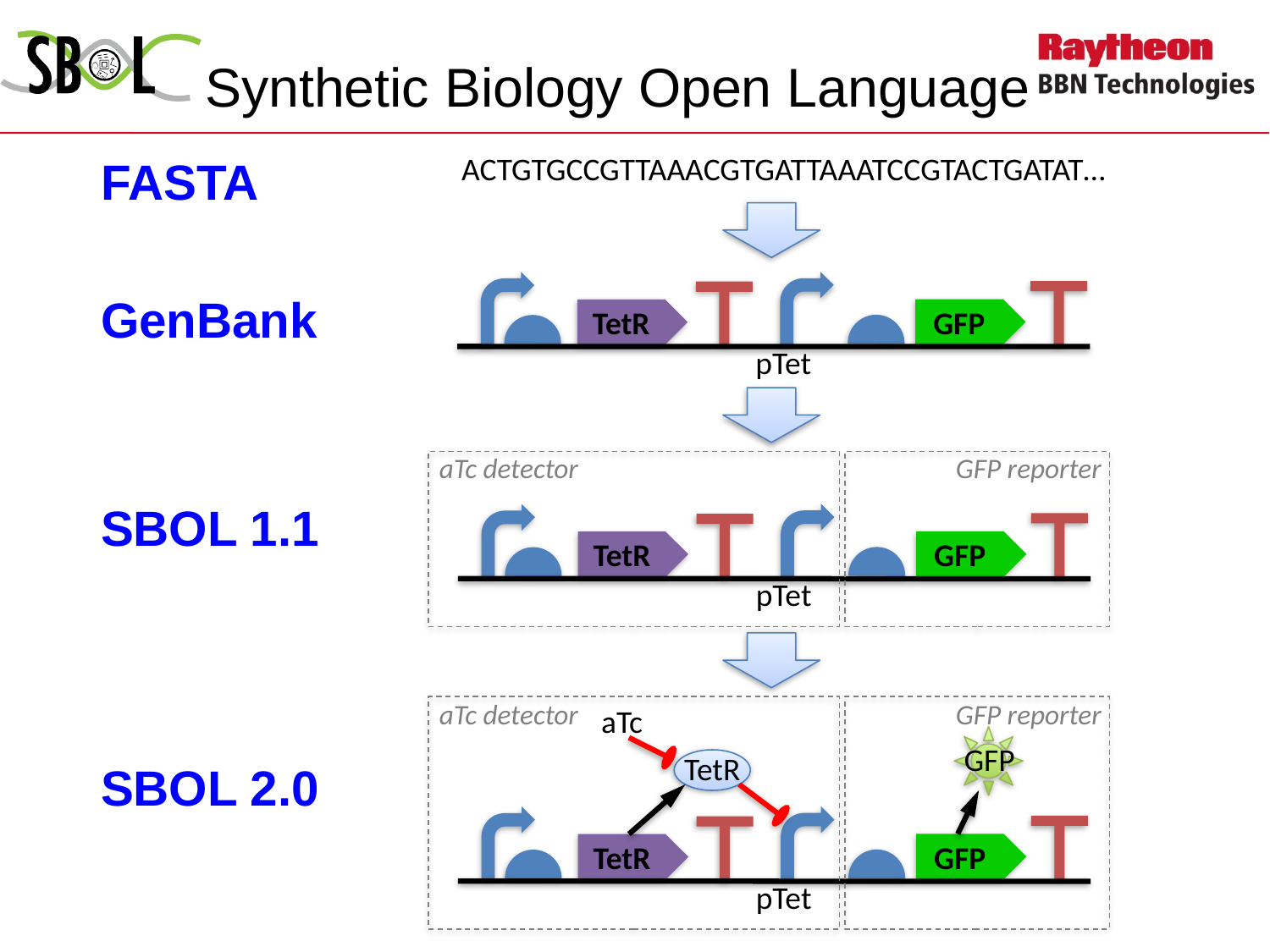

# Synthetic Biology Open Language
ACTGTGCCGTTAAACGTGATTAAATCCGTACTGATAT…
FASTA

GenBank

SBOL 1.1

SBOL 2.0

GFP
TetR

pTet

GFP reporter
aTc detector

GFP
TetR

pTet

GFP reporter
aTc detector
aTc

GFP

GFP
TetR

pTet
TetR